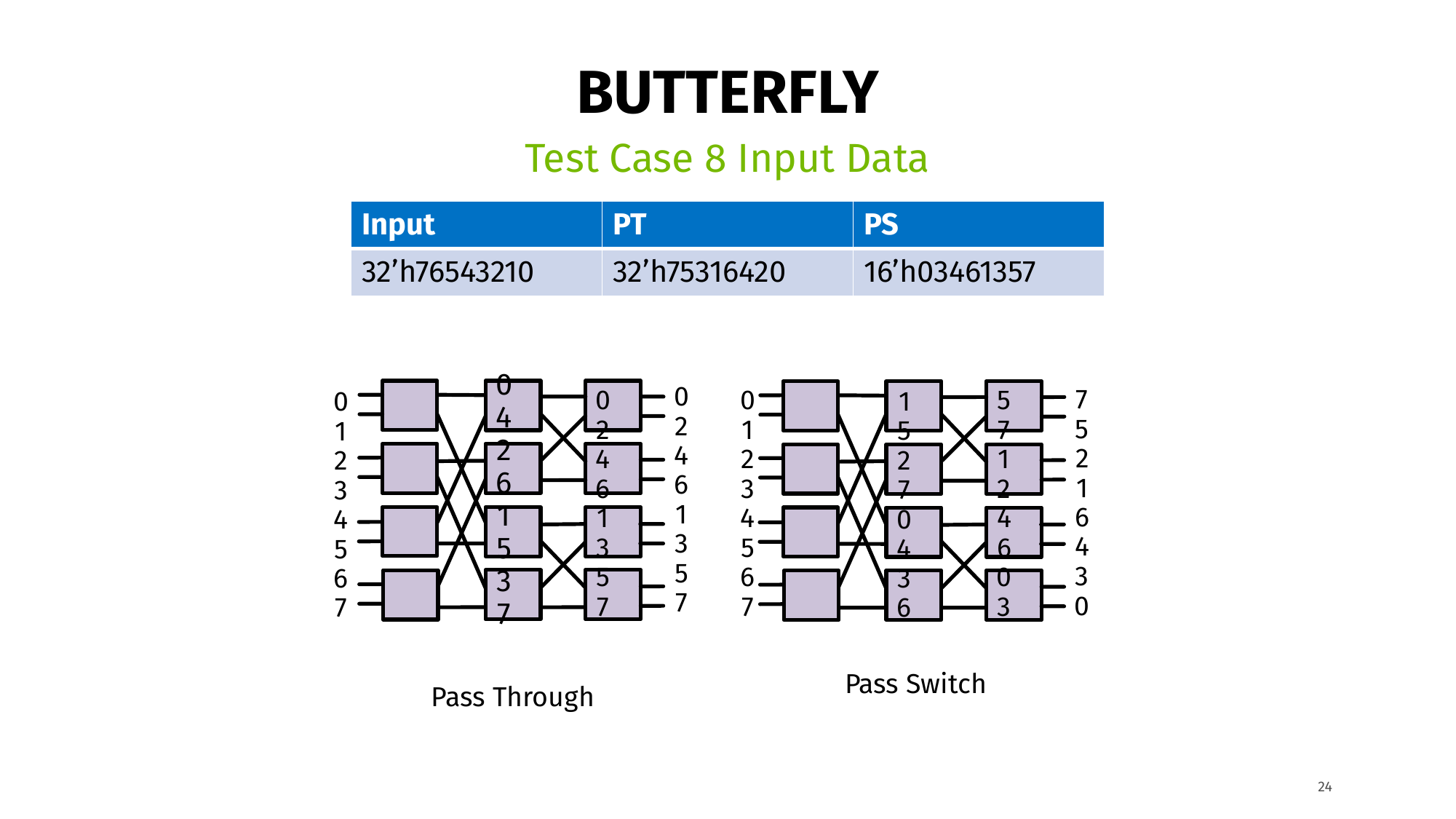

# butterfly
Test Case 8 Input Data
| Input | PT | PS |
| --- | --- | --- |
| 32’h76543210 | 32’h75316420 | 16’h03461357 |
0
4
2
6
1
5
3
7
0
2
4
6
1
3
5
7
7
5
2
1
6
4
3
0
0
2
4
6
1
3
5
7
0
1
2
3
4
5
6
7
5
7
1
2
4
6
0
3
1
5
2
7
0
4
3
6

0
1
2
3
4
5
6
7

Pass Switch
Pass Through